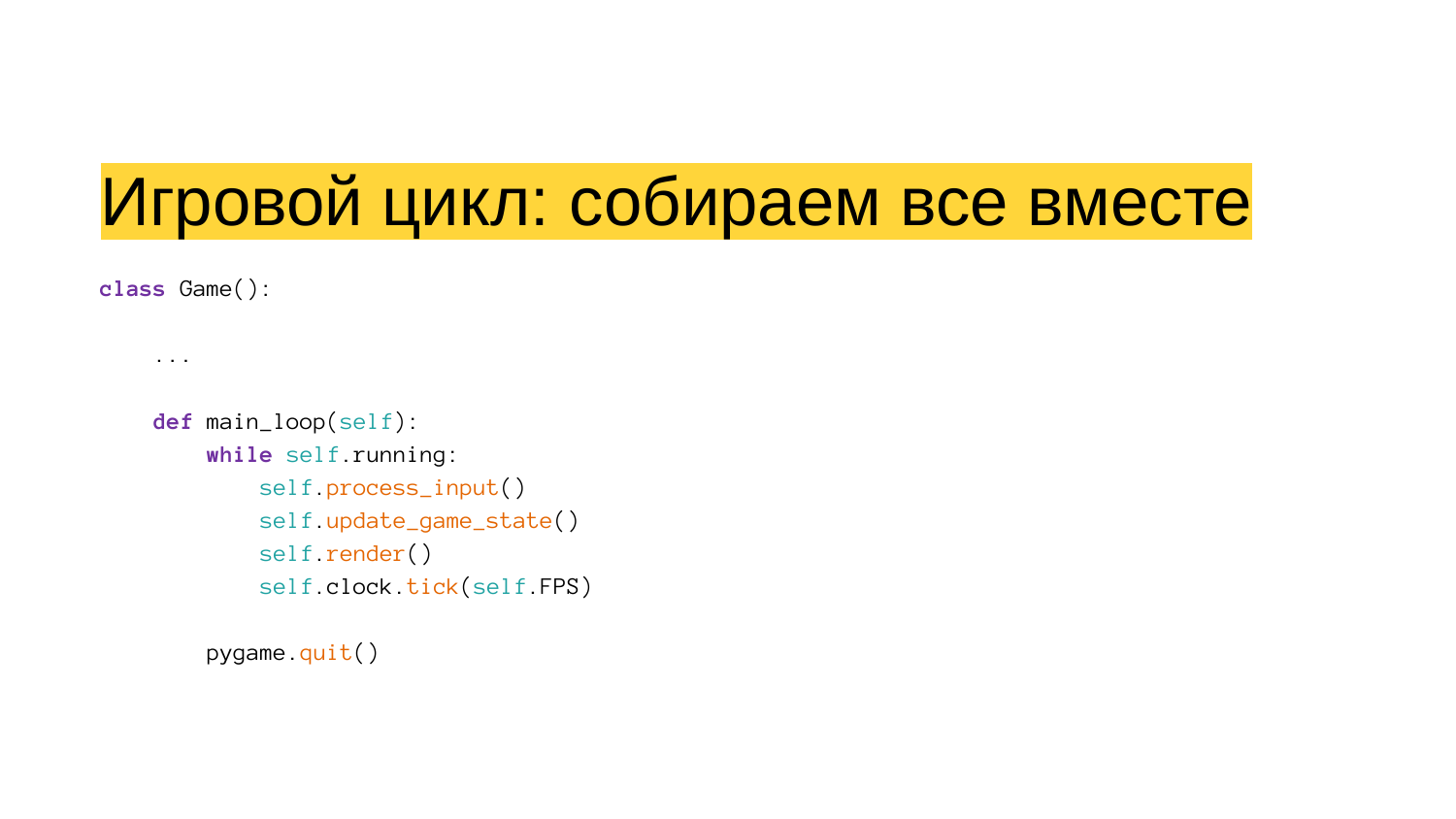

Игровой цикл: собираем все вместе
class Game():

    ...

    def main_loop(self):
        while self.running:
            self.process_input()
            self.update_game_state()
            self.render()
            self.clock.tick(self.FPS)

        pygame.quit()